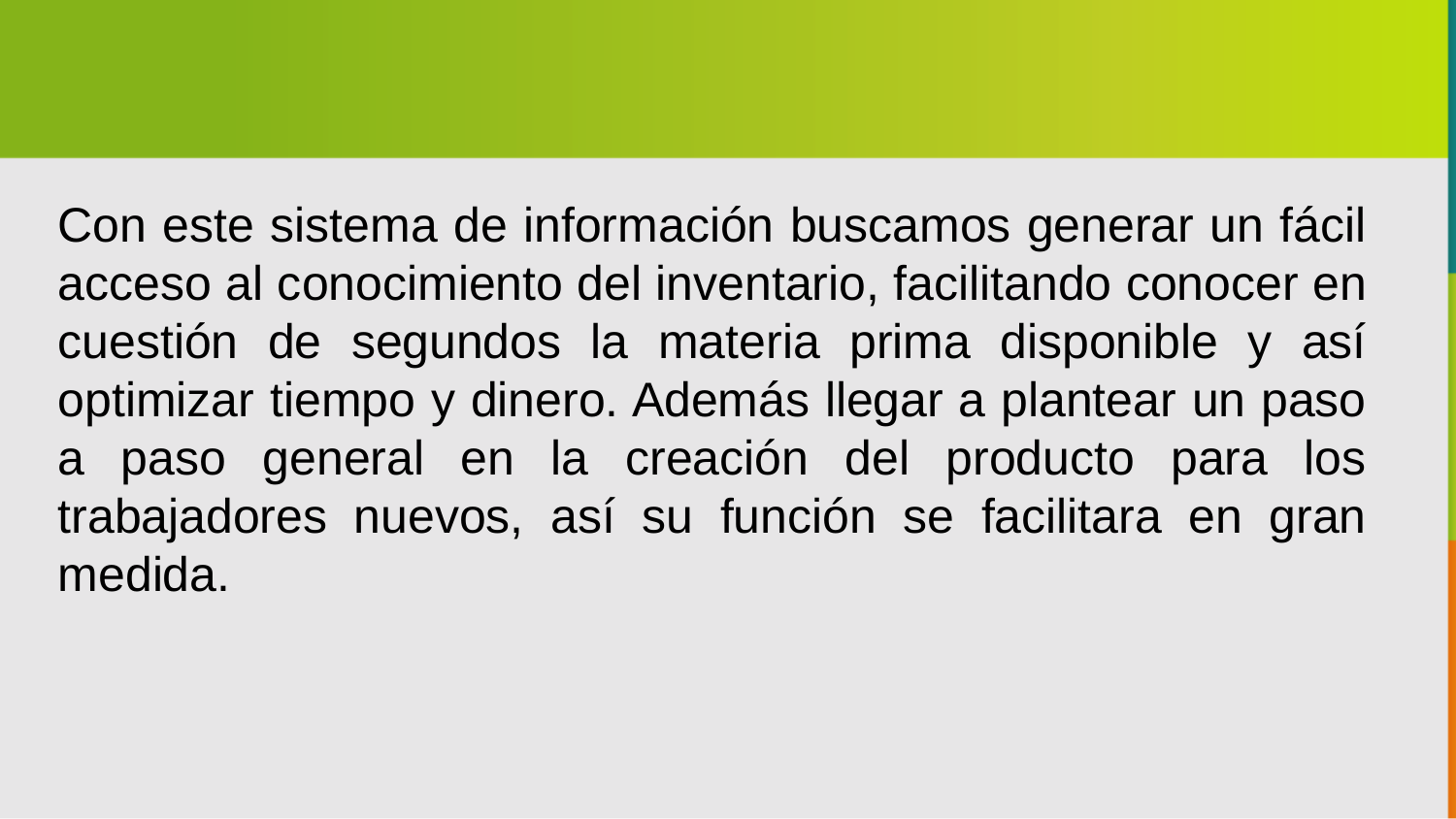

Con este sistema de información buscamos generar un fácil acceso al conocimiento del inventario, facilitando conocer en cuestión de segundos la materia prima disponible y así optimizar tiempo y dinero. Además llegar a plantear un paso a paso general en la creación del producto para los trabajadores nuevos, así su función se facilitara en gran medida.